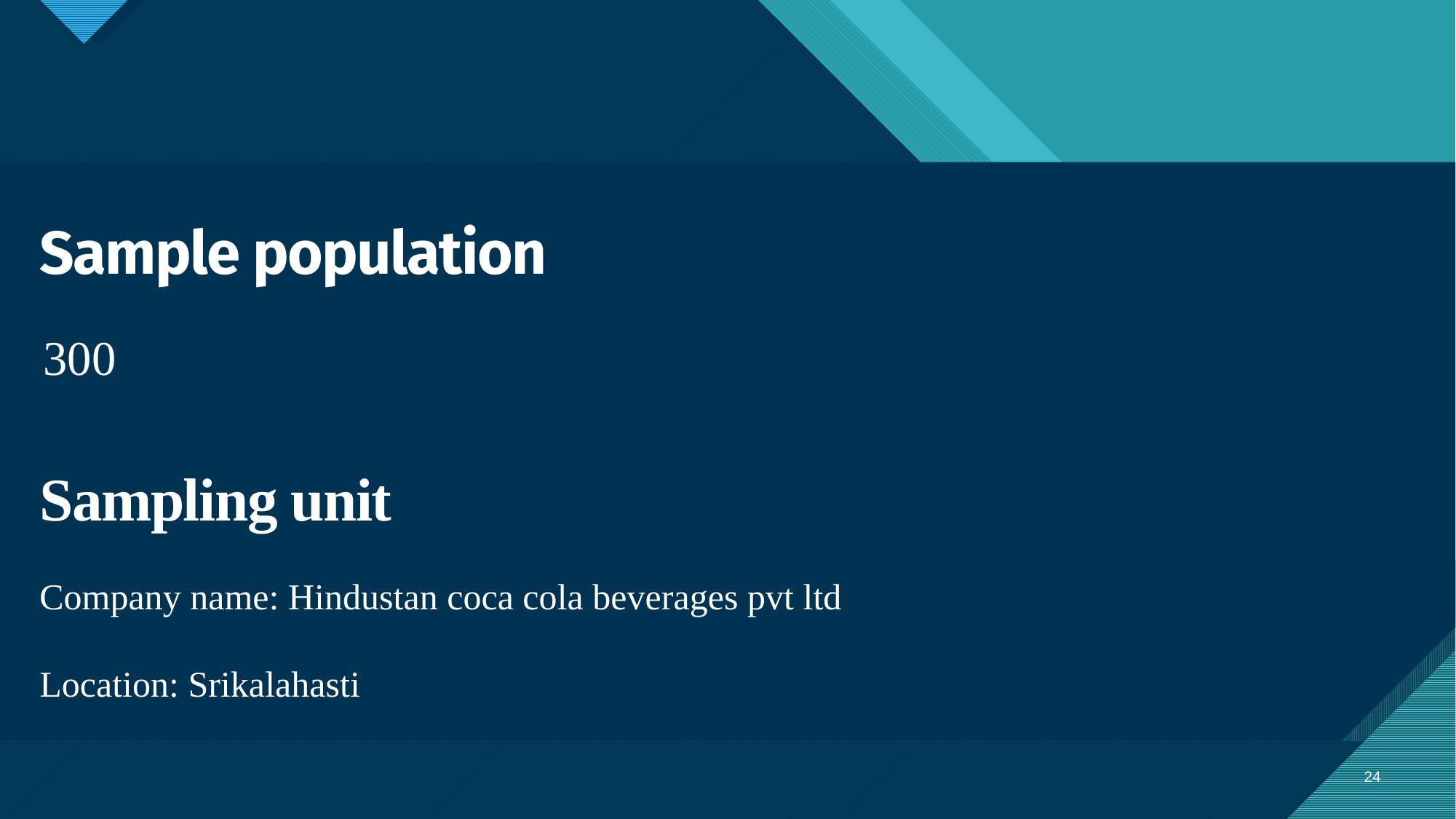

# Sample population
300
Sampling unit
Company name: Hindustan coca cola beverages pvt ltd

Location: Srikalahasti
24